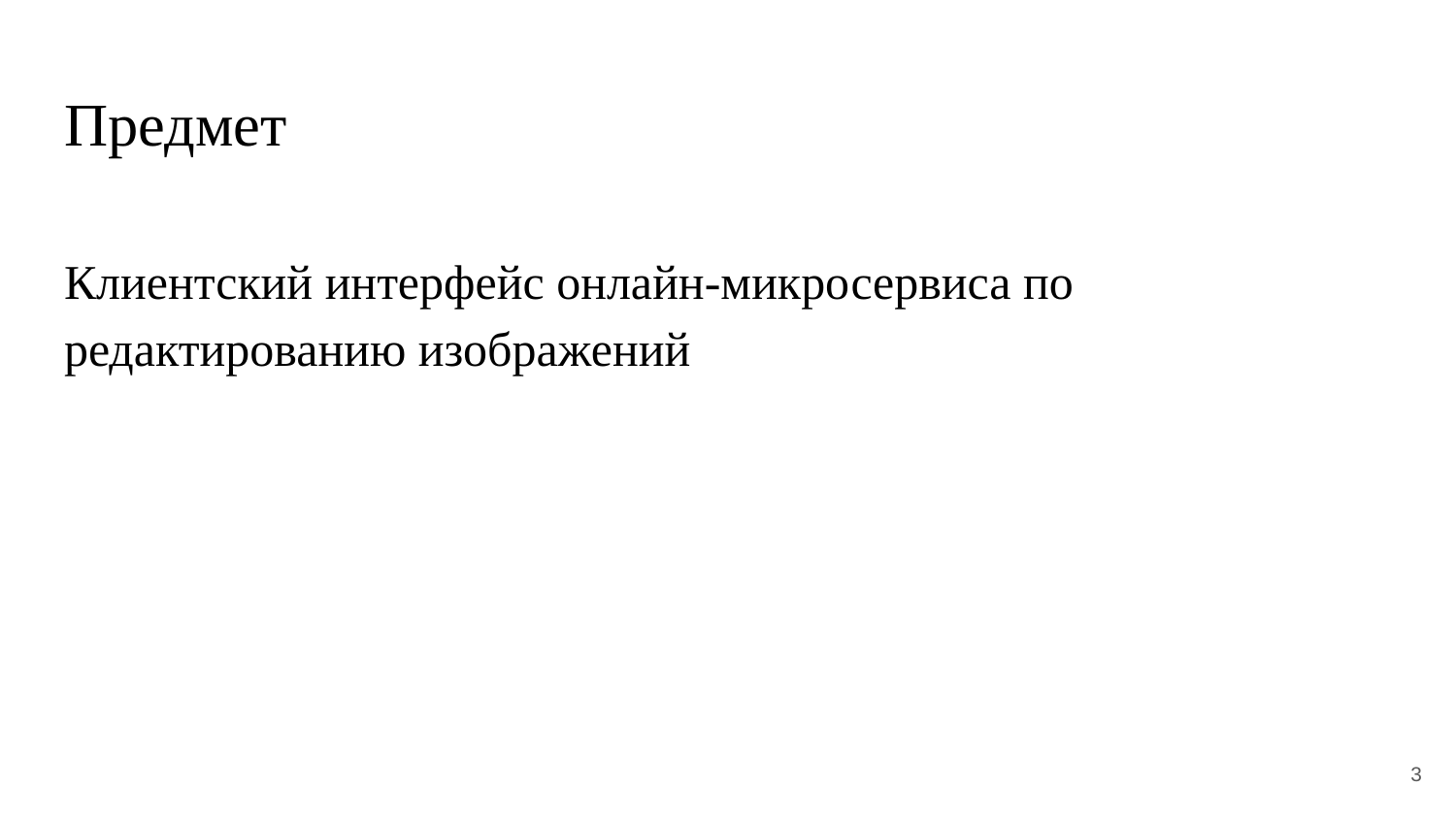

# Предмет
Клиентский интерфейс онлайн-микросервиса по редактированию изображений
3